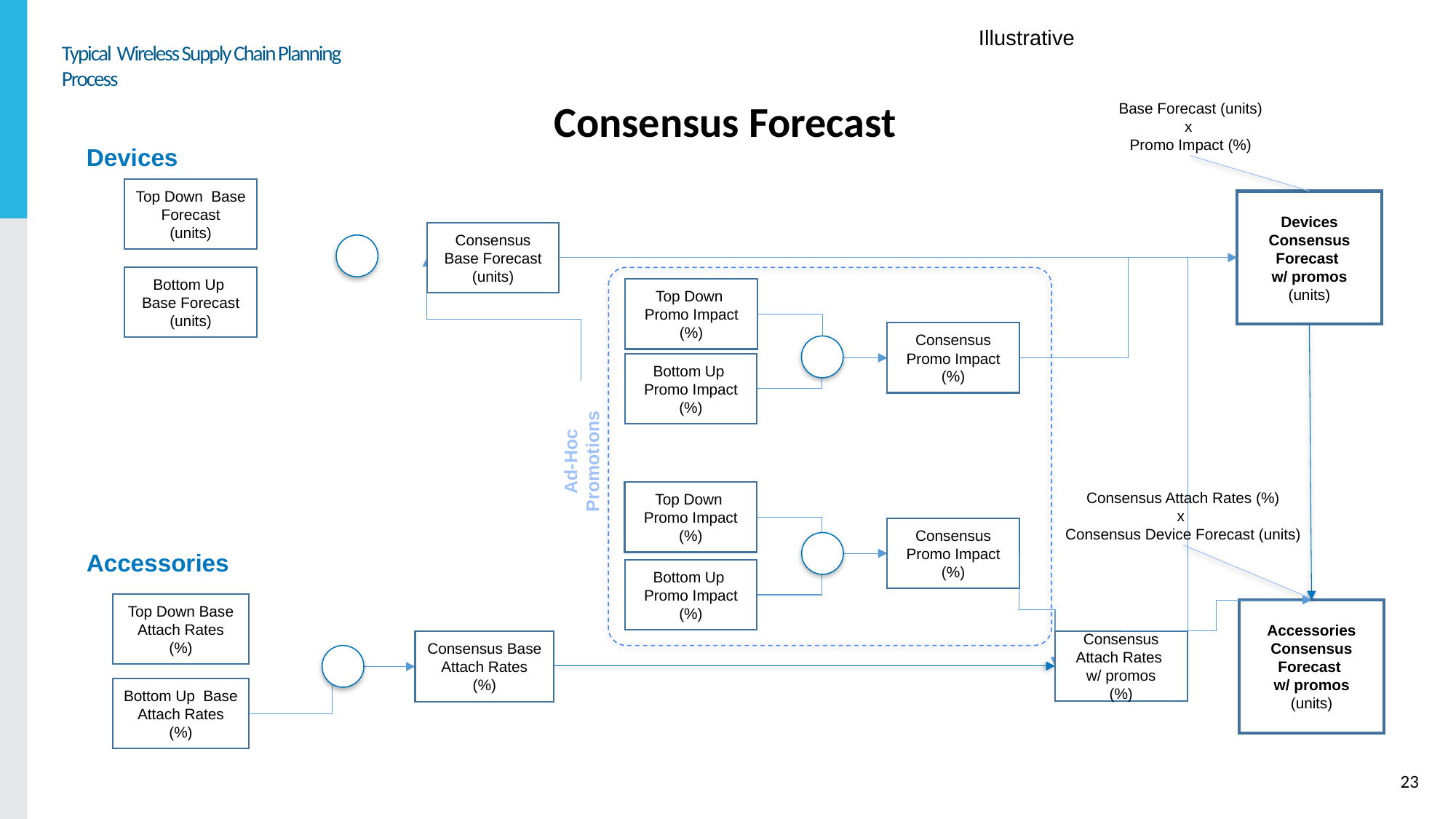

Illustrative
Typical  Wireless Supply Chain Planning Process
# Consensus Forecast
Base Forecast (units)
x
Promo Impact (%)
Devices
Top Down  Base Forecast
(units)
Devices Consensus Forecast
w/ promos
(units)
Consensus Base Forecast
(units)

Bottom Up  Base Forecast
(units)

Top Down  Promo Impact
(%)
Consensus Promo Impact
(%)

Bottom Up  Promo Impact
(%)
Ad-Hoc
Promotions
Top Down  Promo Impact
(%)
Consensus Attach Rates (%)
x
Consensus Device Forecast (units)
Consensus Promo Impact
(%)

Accessories
Bottom Up  Promo Impact
(%)
Top Down Base Attach Rates
(%)
Accessories
Consensus Forecast
w/ promos
(units)
Consensus Attach Rates
w/ promos
(%)
Consensus Base Attach Rates
(%)

Bottom Up  Base Attach Rates
(%)
23